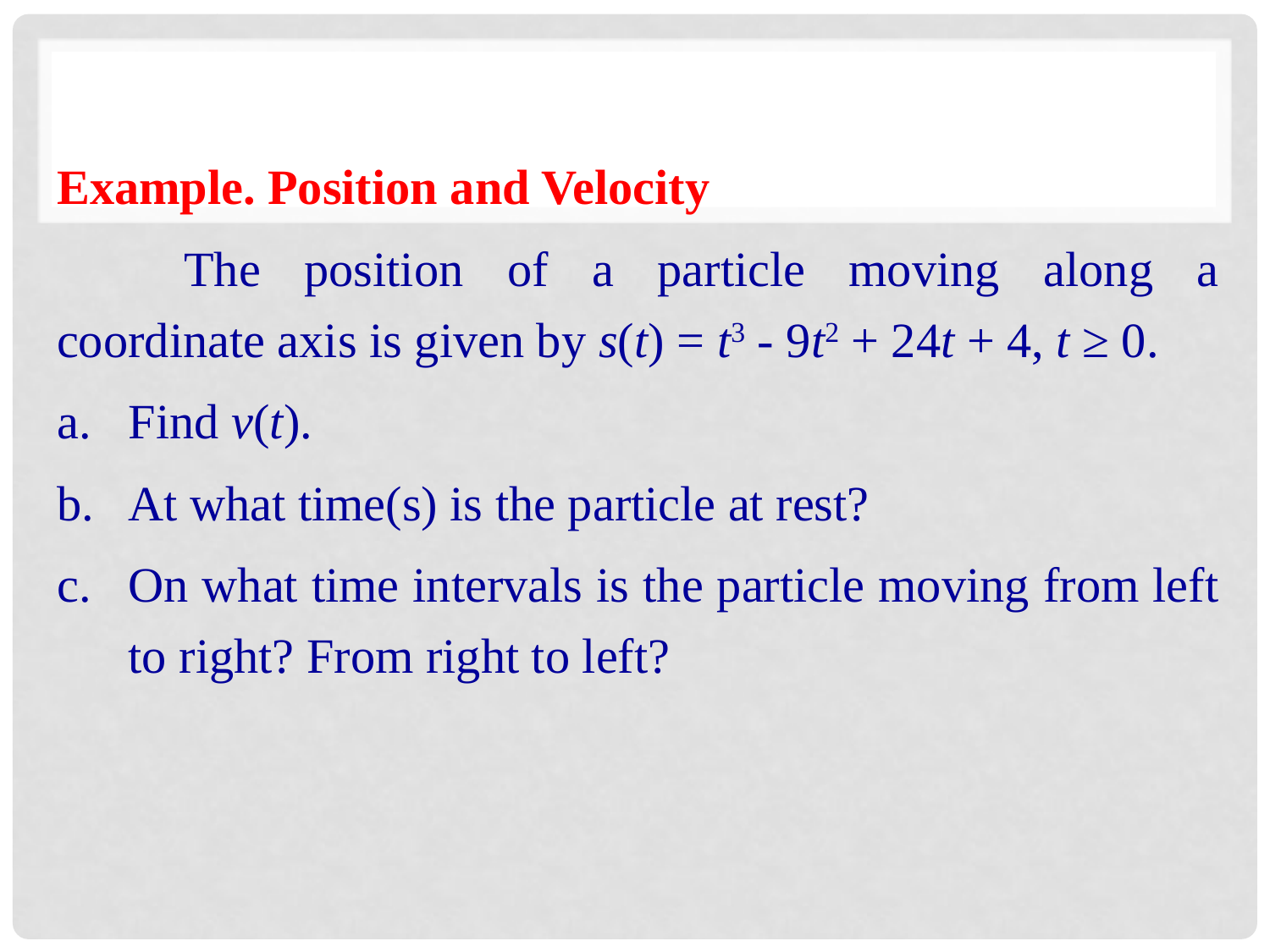

Example. Position and Velocity
	The position of a particle moving along a coordinate axis is given by s(t) = t3 - 9t2 + 24t + 4, t ≥ 0.
Find v(t).
At what time(s) is the particle at rest?
On what time intervals is the particle moving from left to right? From right to left?